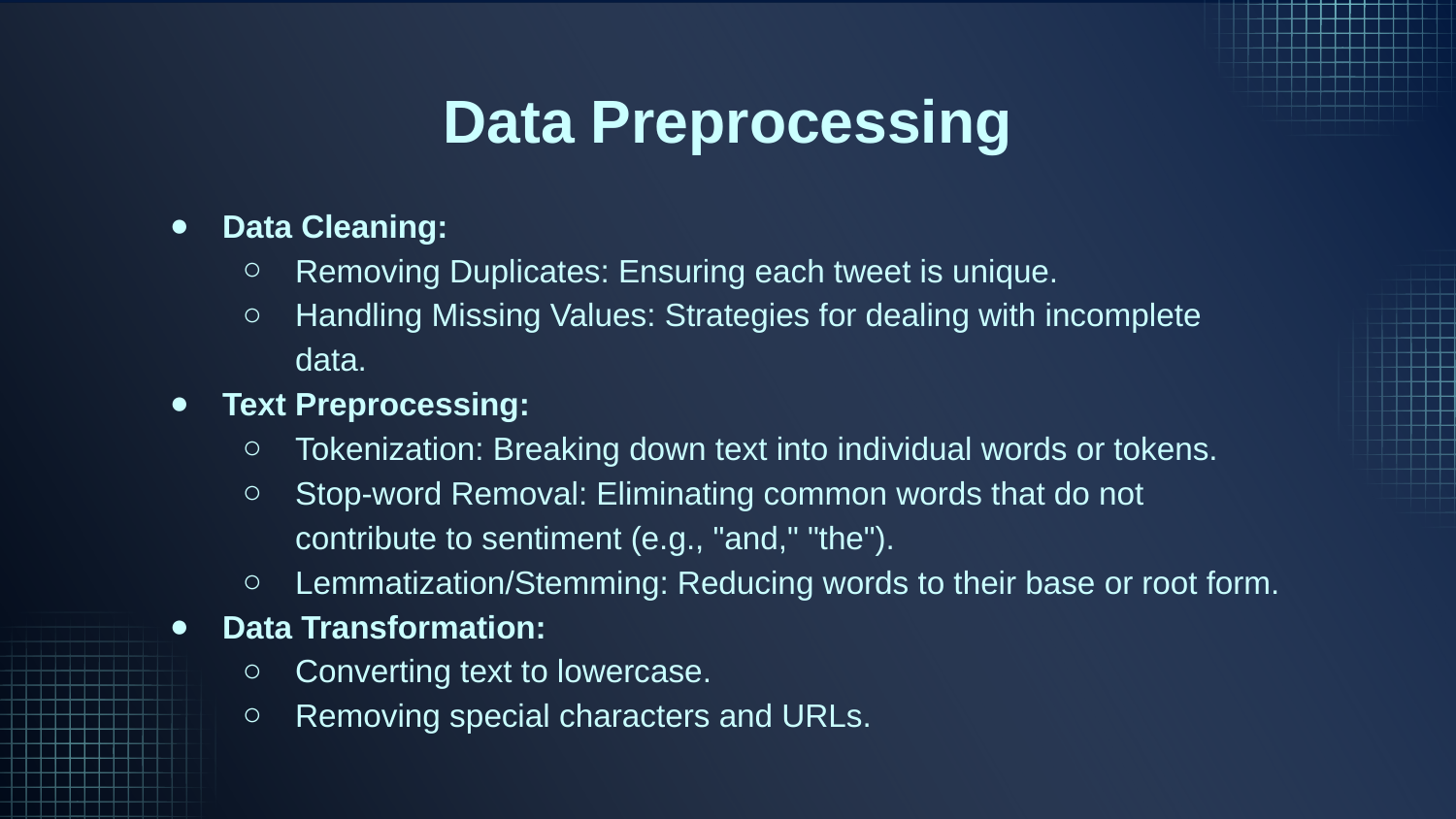

# Data Preprocessing

Data Cleaning:
Removing Duplicates: Ensuring each tweet is unique.
Handling Missing Values: Strategies for dealing with incomplete data.
Text Preprocessing:
Tokenization: Breaking down text into individual words or tokens.
Stop-word Removal: Eliminating common words that do not contribute to sentiment (e.g., "and," "the").
Lemmatization/Stemming: Reducing words to their base or root form.
Data Transformation:
Converting text to lowercase.
Removing special characters and URLs.